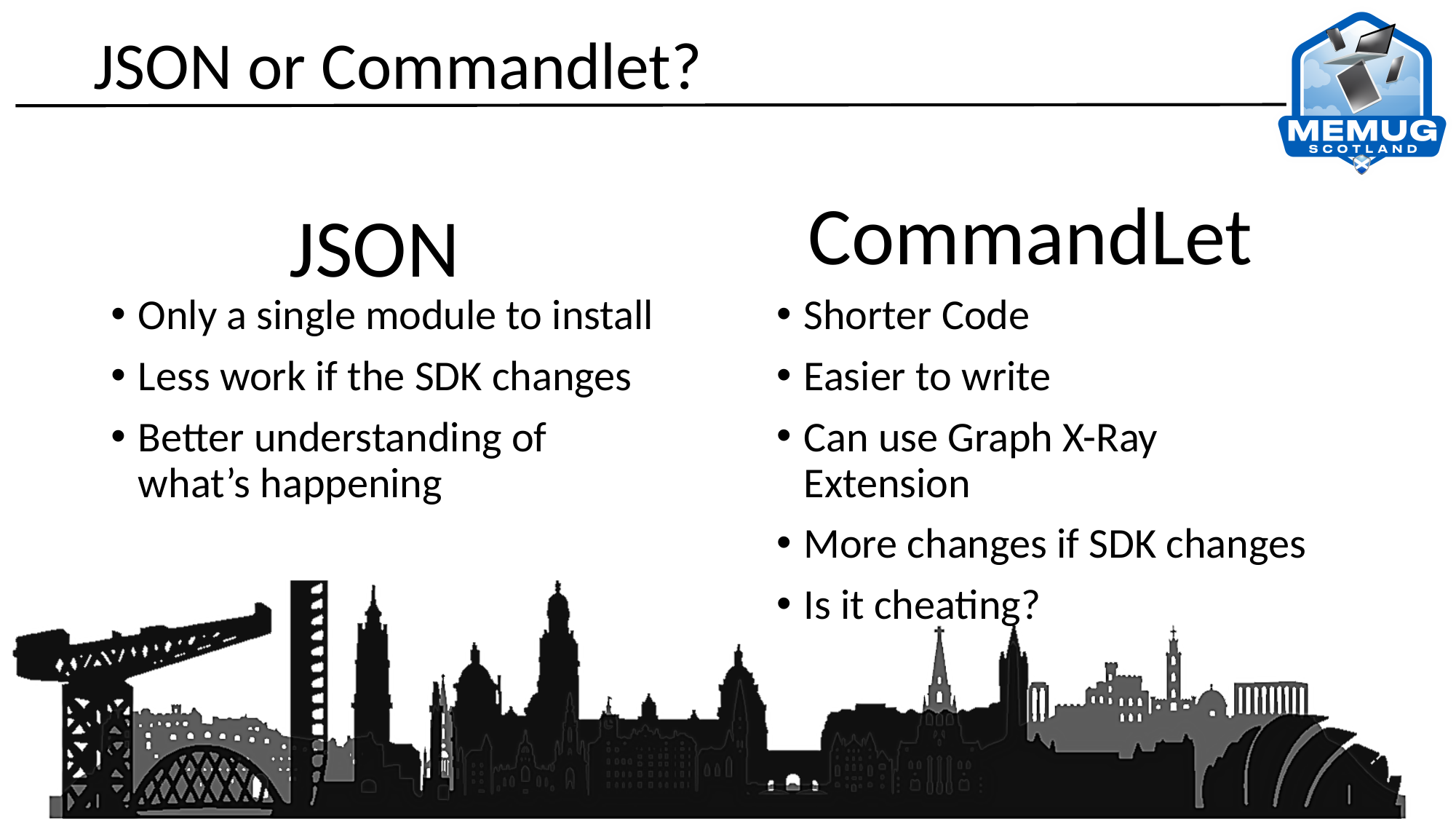

# JSON or Commandlet?
CommandLet
JSON
Only a single module to install
Less work if the SDK changes
Better understanding of what’s happening
Shorter Code
Easier to write
Can use Graph X-Ray Extension
More changes if SDK changes
Is it cheating?